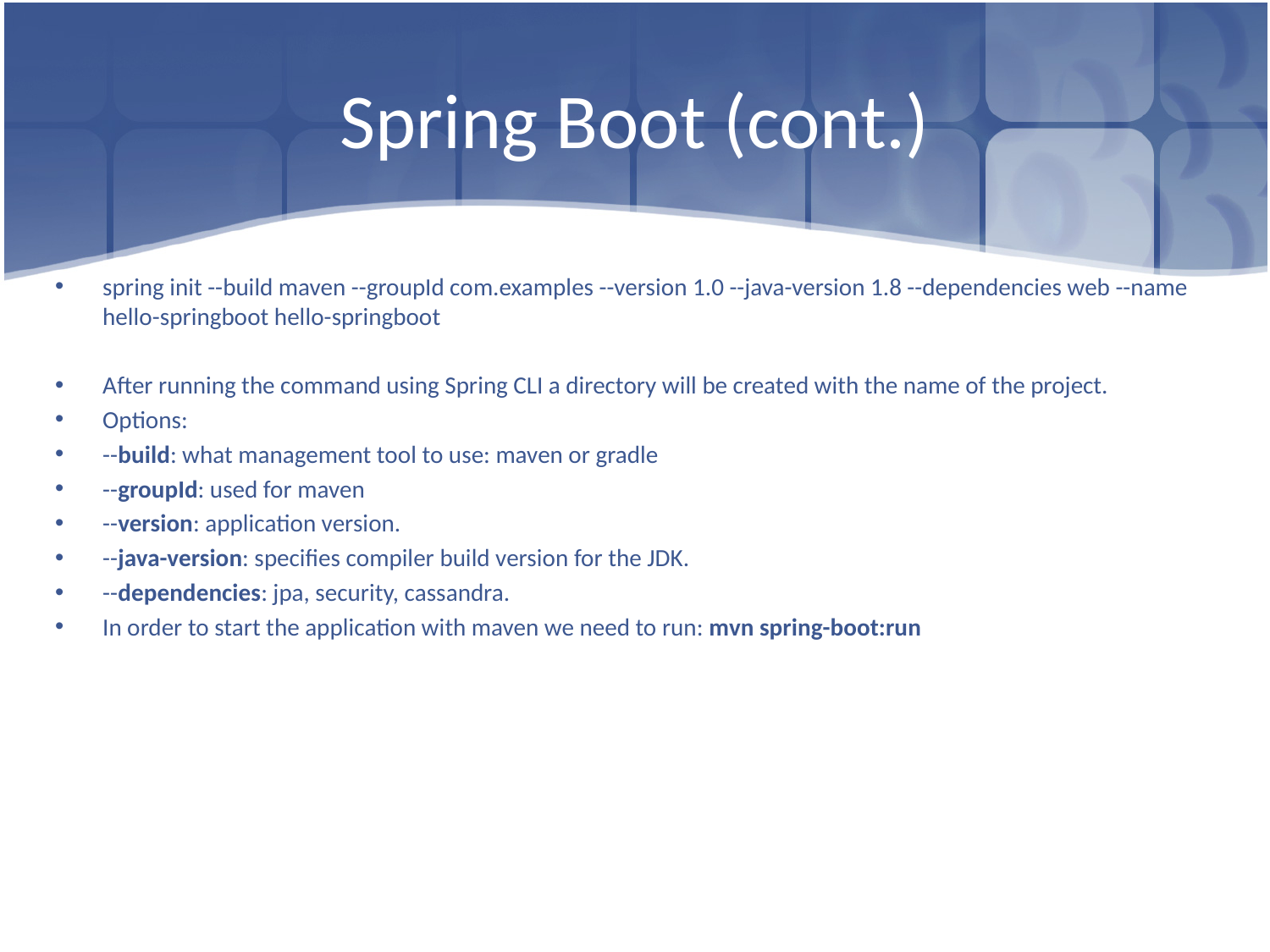

# Spring Boot (cont.)
spring init --build maven --groupId com.examples --version 1.0 --java-version 1.8 --dependencies web --name hello-springboot hello-springboot

After running the command using Spring CLI a directory will be created with the name of the project.
Options:
--build: what management tool to use: maven or gradle
--groupId: used for maven
--version: application version.
--java-version: specifies compiler build version for the JDK.
--dependencies: jpa, security, cassandra.
In order to start the application with maven we need to run: mvn spring-boot:run